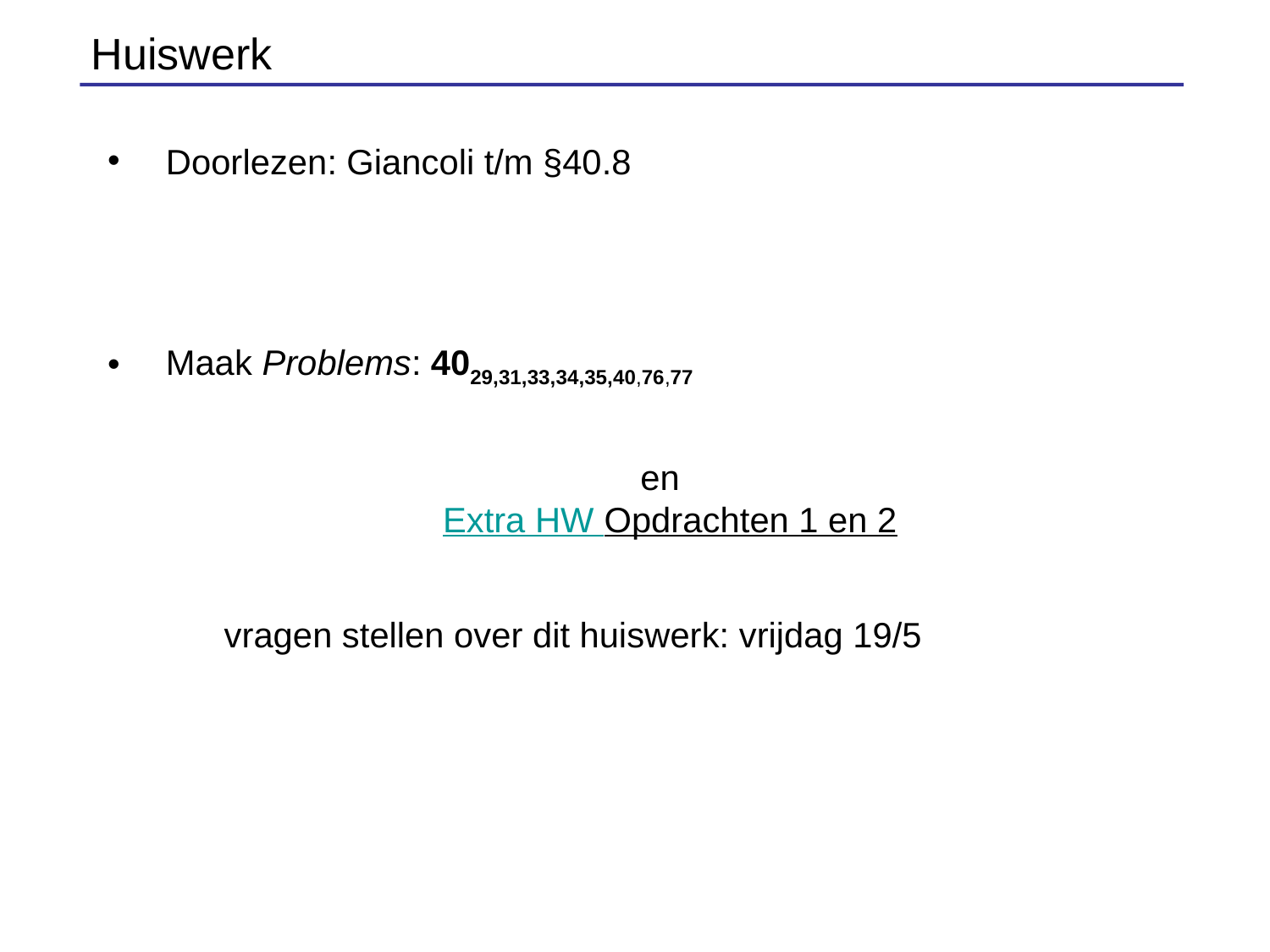

Huiswerk

Doorlezen: Giancoli t/m §40.8

Maak Problems: 4029,31,33,34,35,40,76,77

en
 Extra HW Opdrachten 1 en 2

	vragen stellen over dit huiswerk: vrijdag 19/5